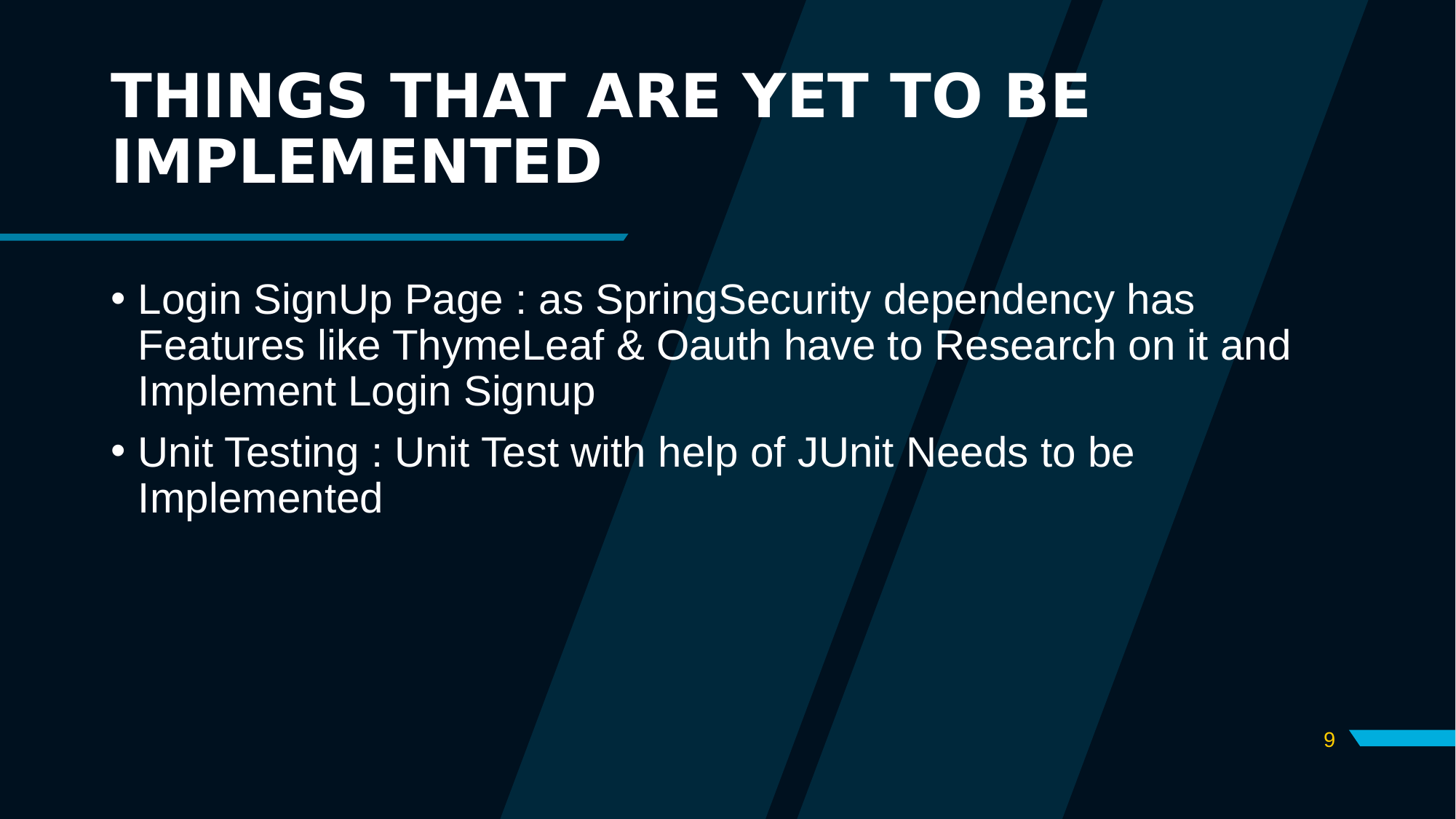

# THINGS THAT ARE YET TO BE IMPLEMENTED
Login SignUp Page : as SpringSecurity dependency has Features like ThymeLeaf & Oauth have to Research on it and Implement Login Signup
Unit Testing : Unit Test with help of JUnit Needs to be Implemented
9